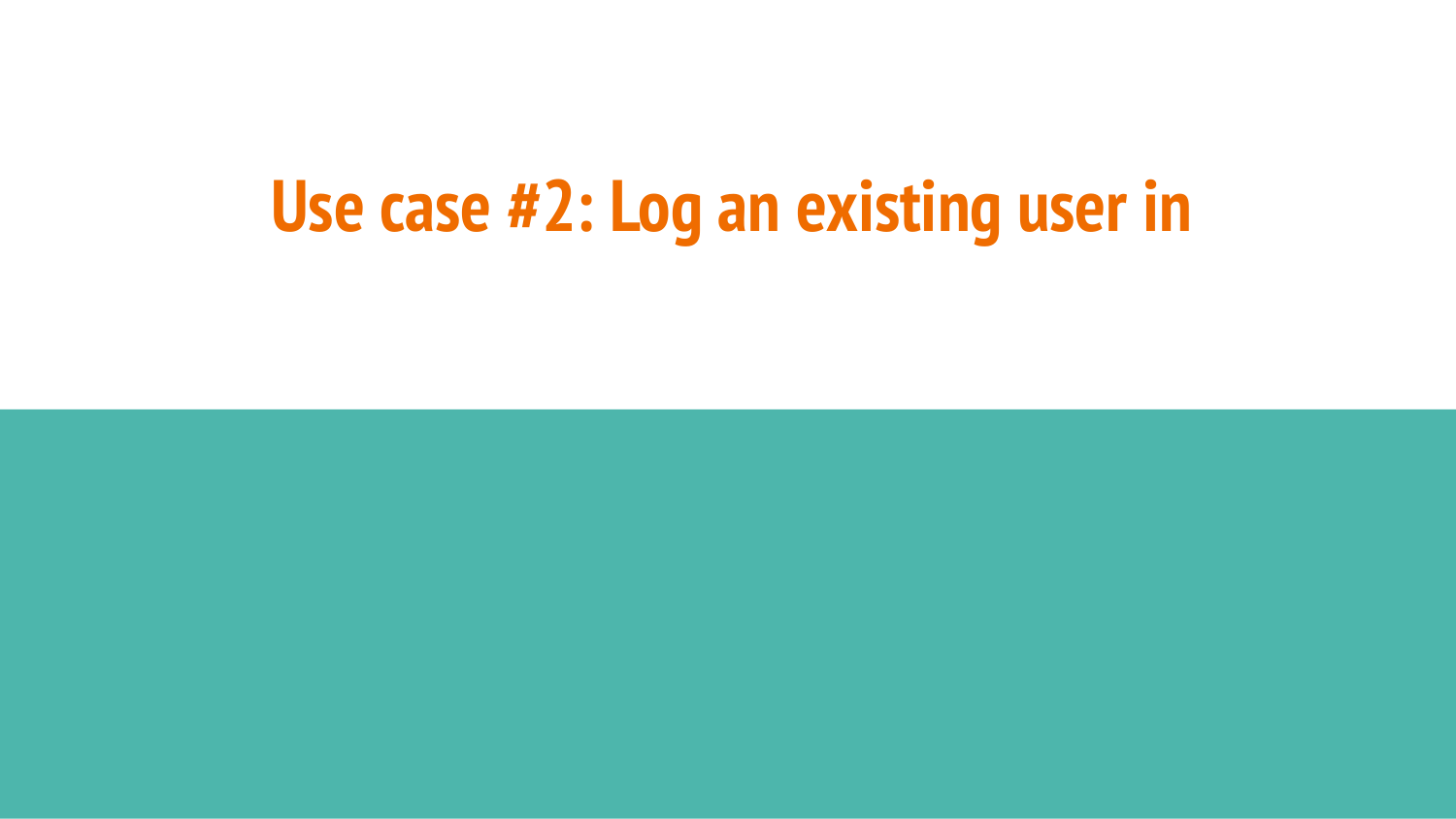

# Use case #2: Log an existing user in